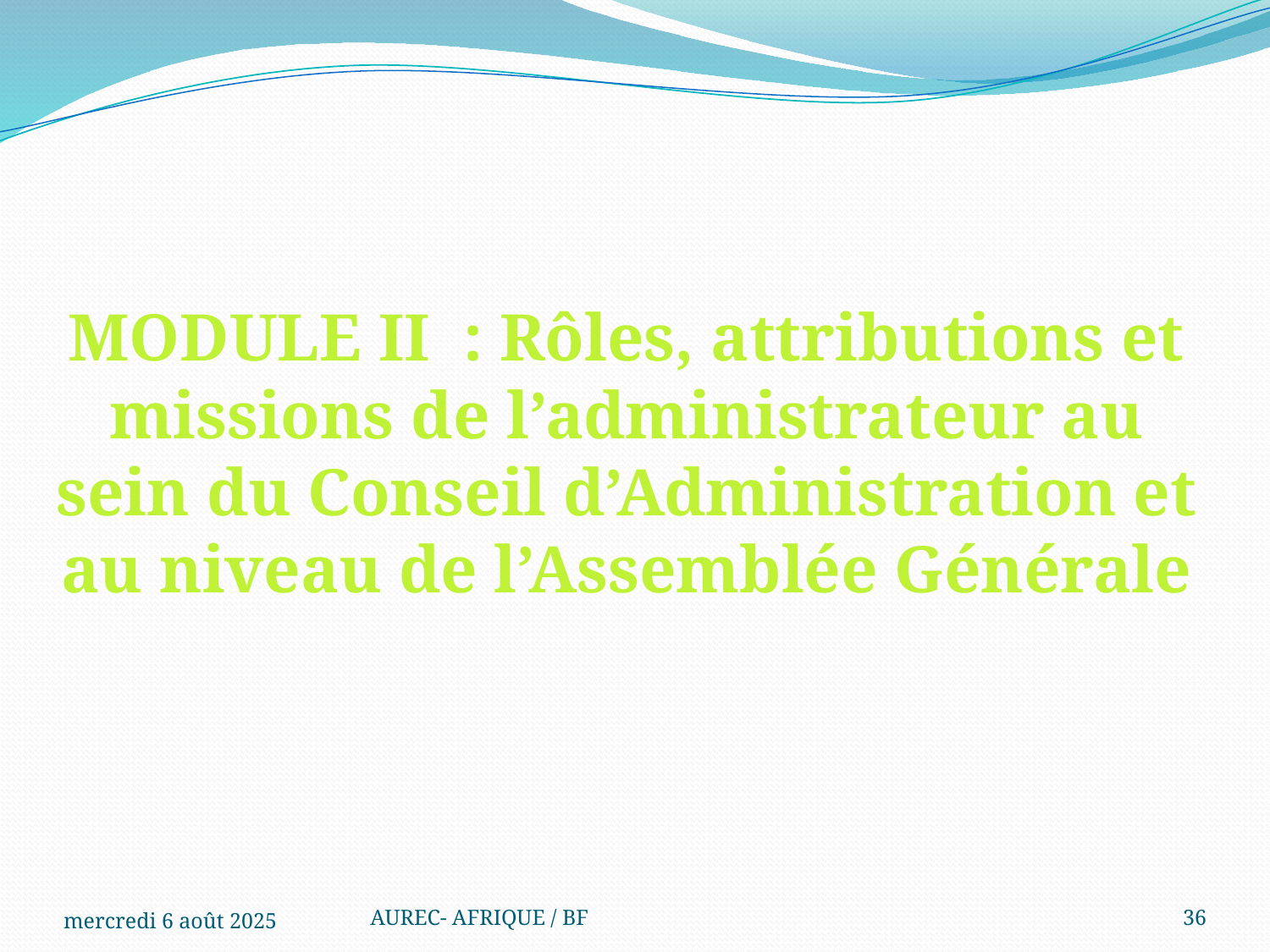

# MODULE II  : Rôles, attributions et missions de l’administrateur au sein du Conseil d’Administration et au niveau de l’Assemblée Générale
mercredi 6 août 2025
AUREC- AFRIQUE / BF
36